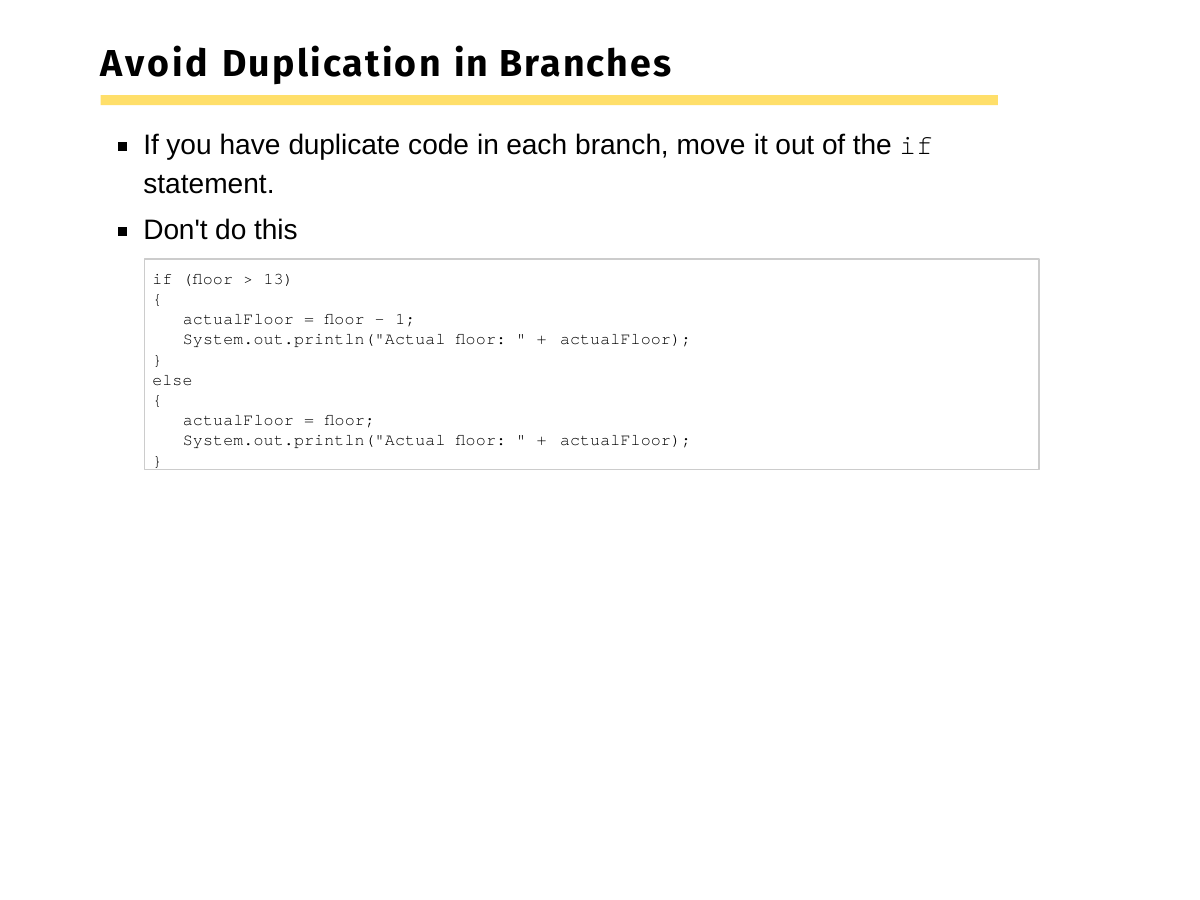

# Avoid Duplication in Branches

If you have duplicate code in each branch, move it out of the if
statement.
Don't do this

if (floor > 13)
{
actualFloor = floor - 1;
System.out.println("Actual floor: " + actualFloor);
}
else
{
actualFloor = floor;
System.out.println("Actual floor: " + actualFloor);
}